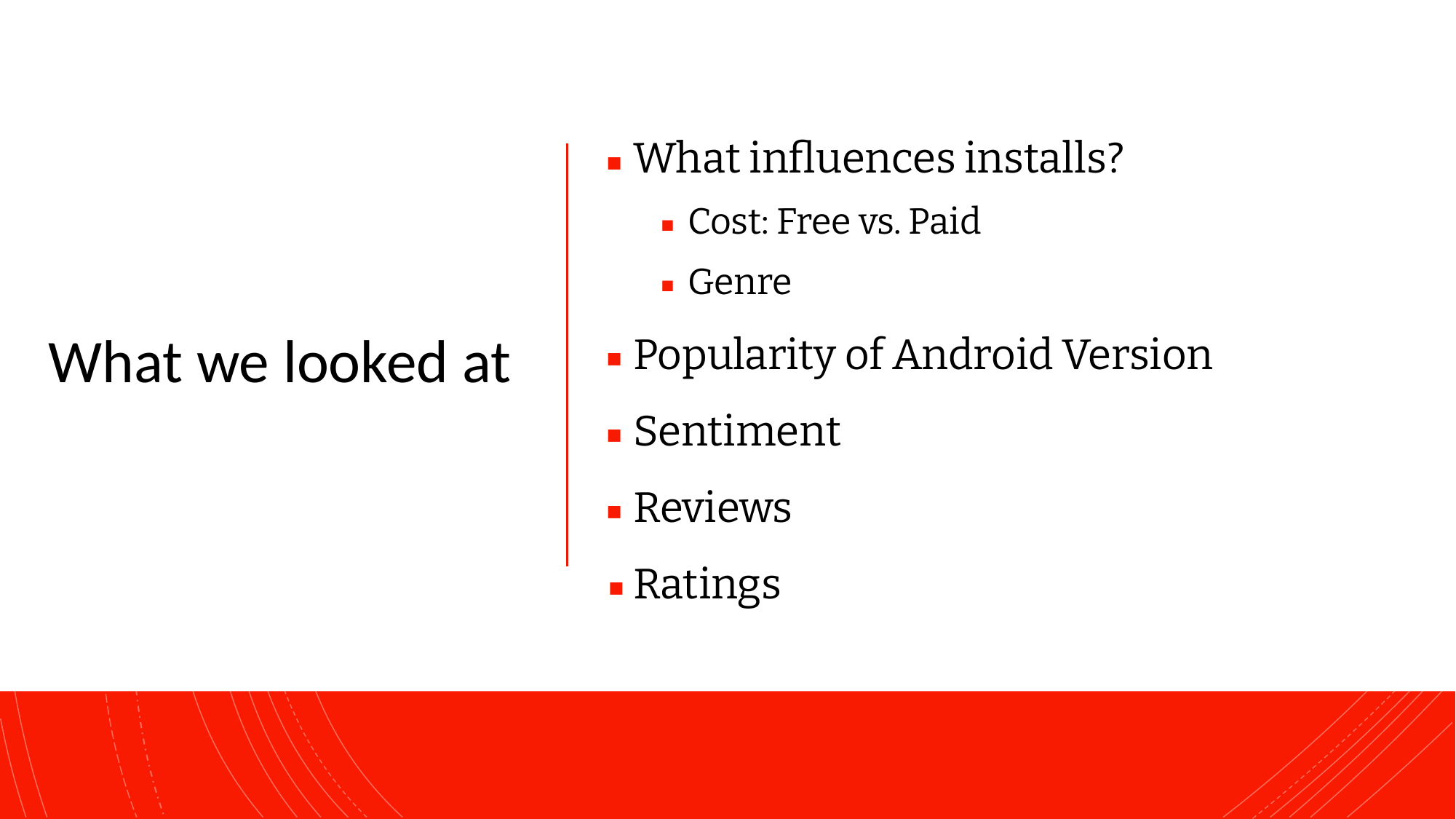

# What we looked at
What influences installs?
Cost: Free vs. Paid
Genre
Popularity of Android Version
Sentiment
Reviews
Ratings